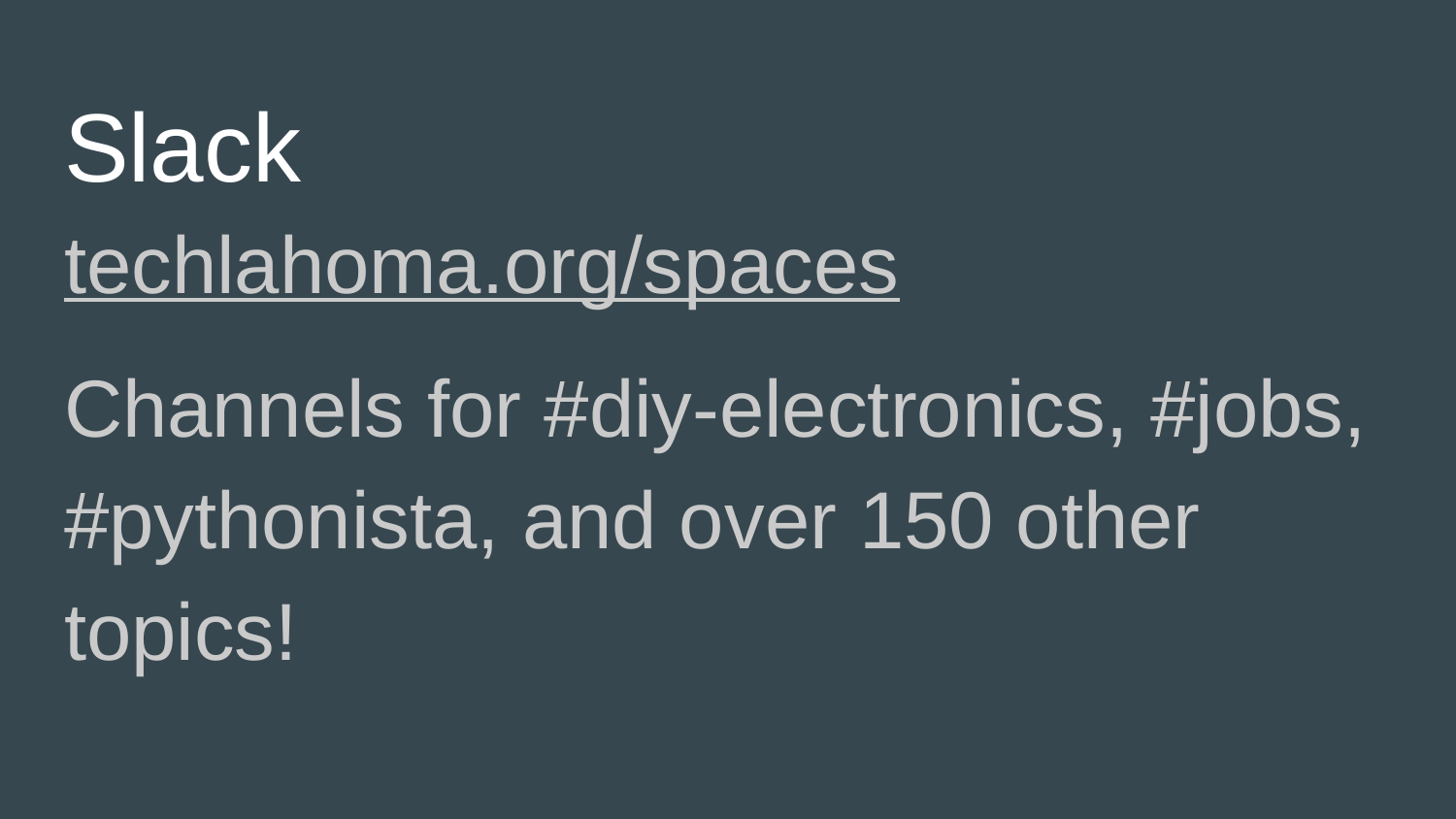

# Slack
techlahoma.org/spaces
Channels for #diy-electronics, #jobs, #pythonista, and over 150 other topics!